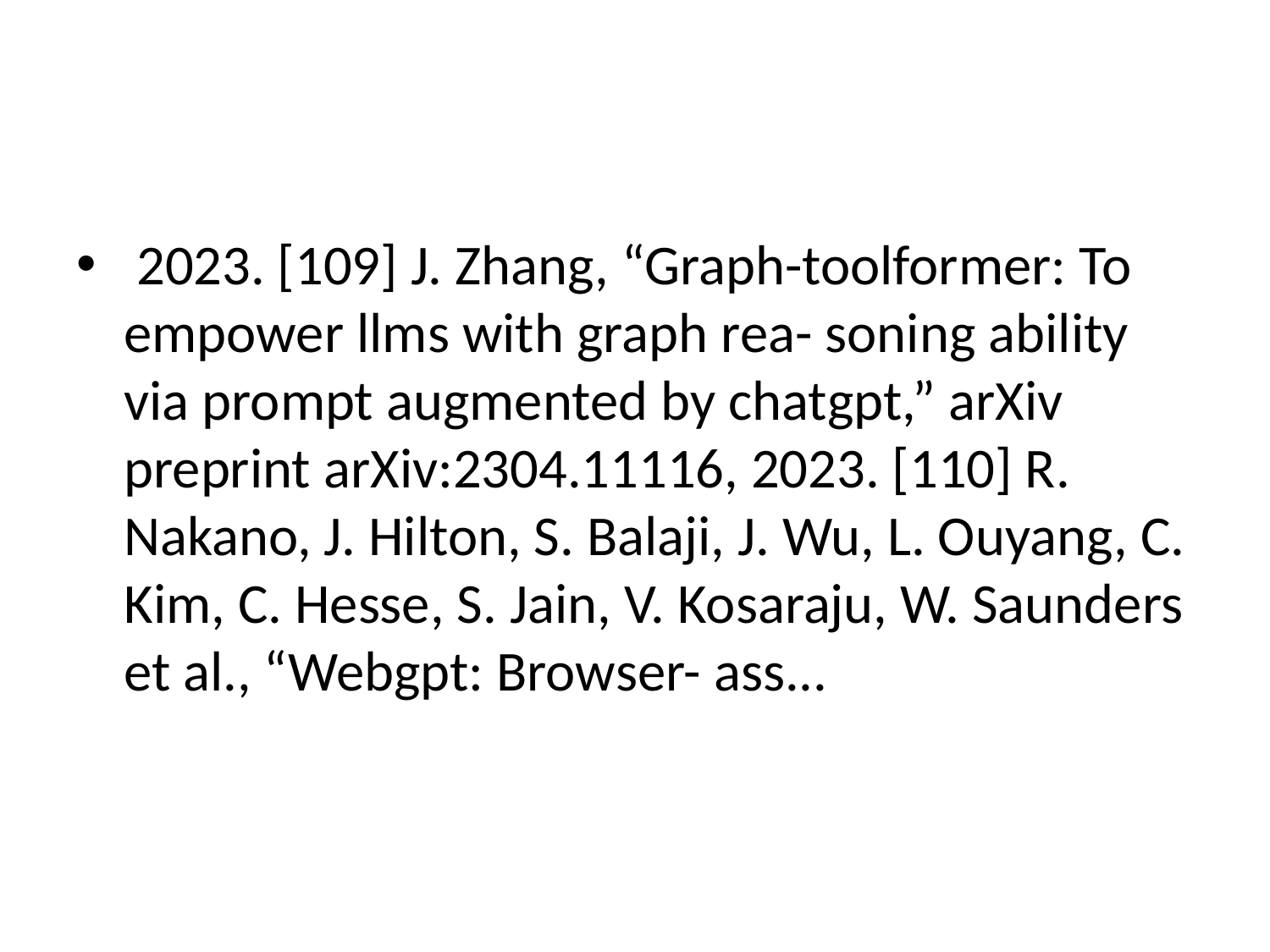

#
 2023. [109] J. Zhang, “Graph-toolformer: To empower llms with graph rea- soning ability via prompt augmented by chatgpt,” arXiv preprint arXiv:2304.11116, 2023. [110] R. Nakano, J. Hilton, S. Balaji, J. Wu, L. Ouyang, C. Kim, C. Hesse, S. Jain, V. Kosaraju, W. Saunders et al., “Webgpt: Browser- ass...